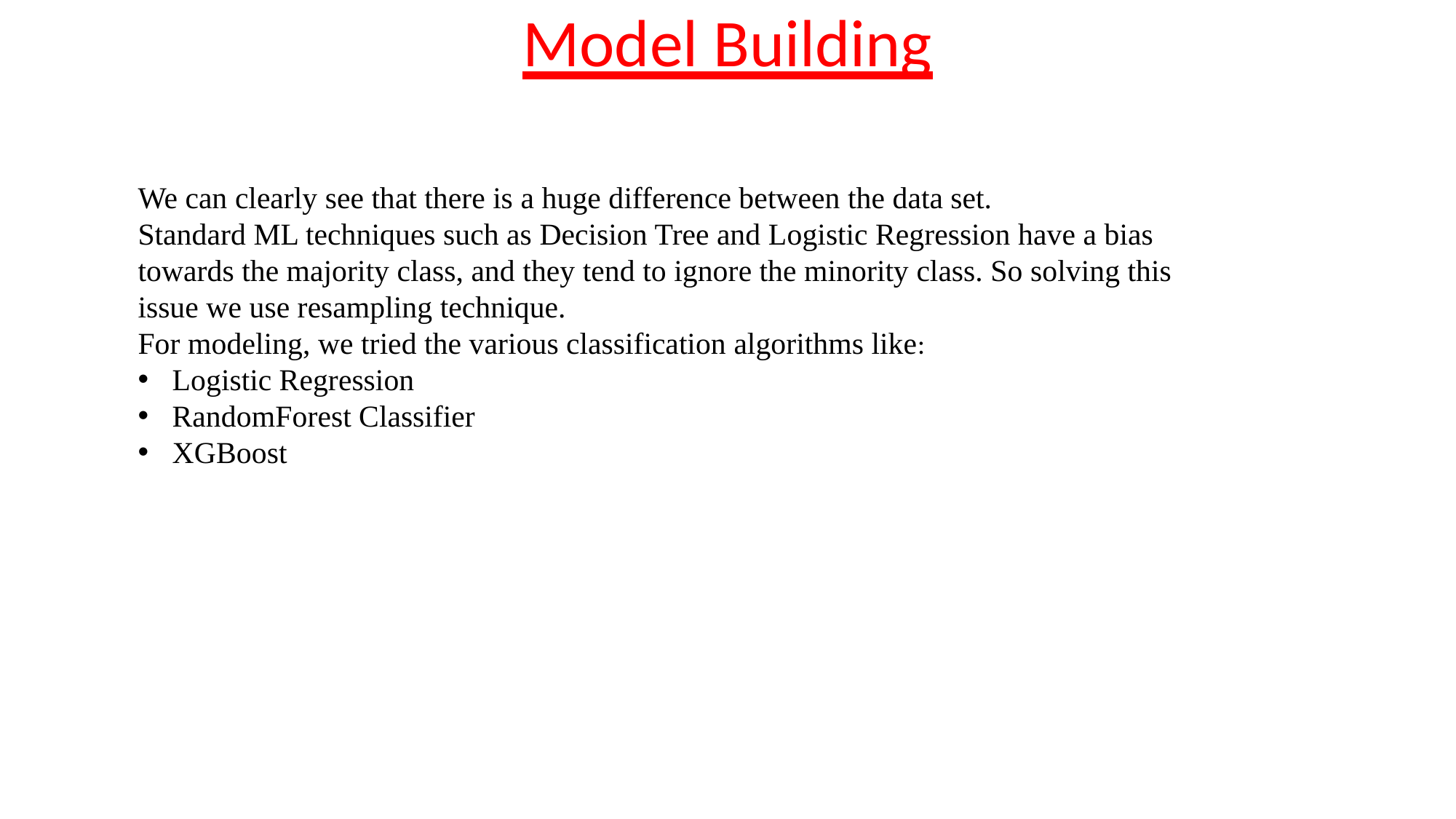

# Model Building
We can clearly see that there is a huge difference between the data set.
Standard ML techniques such as Decision Tree and Logistic Regression have a bias towards the majority class, and they tend to ignore the minority class. So solving this issue we use resampling technique.
For modeling, we tried the various classification algorithms like:
Logistic Regression
RandomForest Classifier
XGBoost